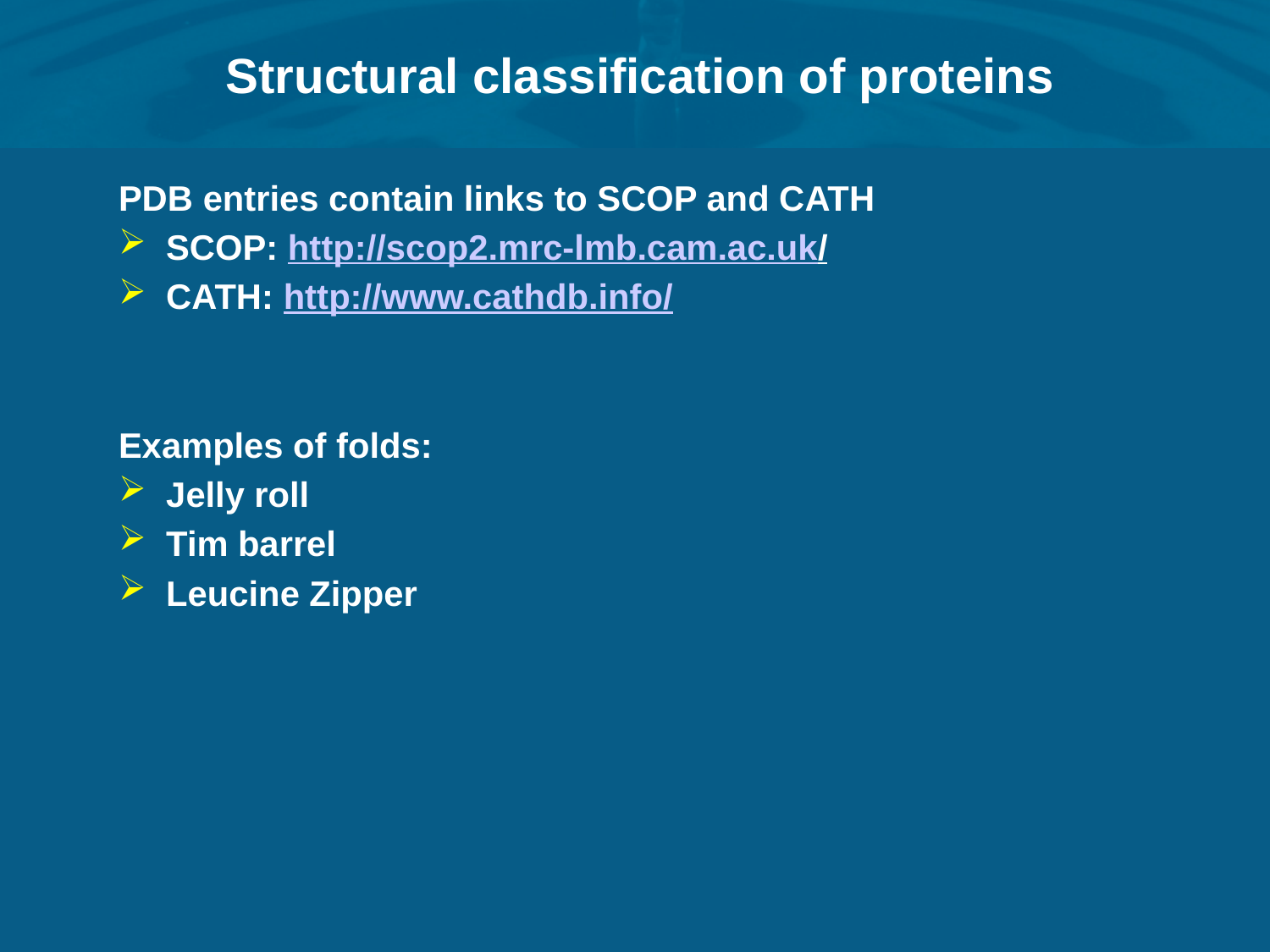

# Structural classification of proteins
PDB entries contain links to SCOP and CATH
SCOP: http://scop2.mrc-lmb.cam.ac.uk/
CATH: http://www.cathdb.info/

Examples of folds:
Jelly roll
Tim barrel
Leucine Zipper